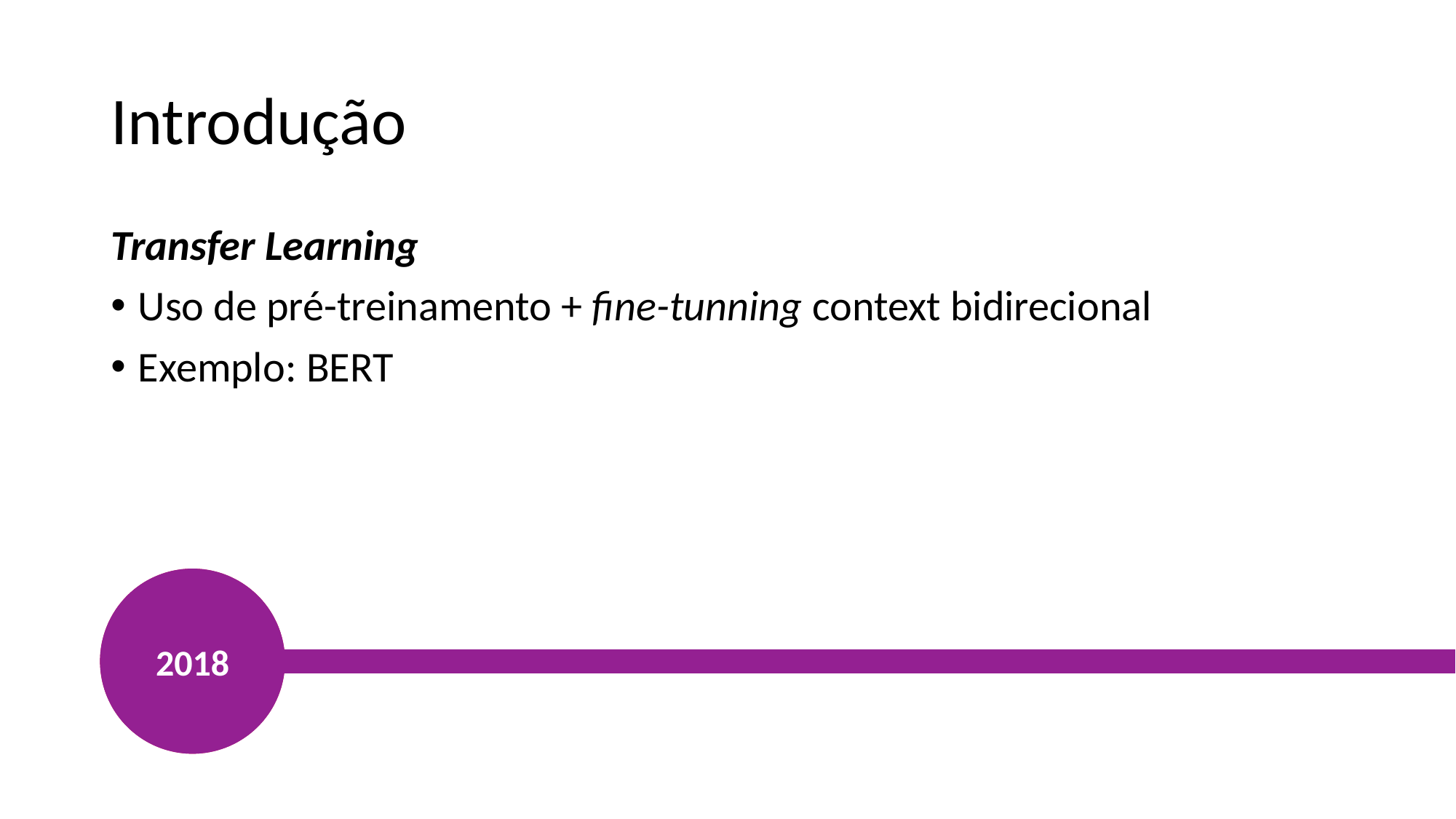

# Introdução
Transfer Learning
Uso de pré-treinamento + fine-tunning context bidirecional
Exemplo: BERT

2018
2014